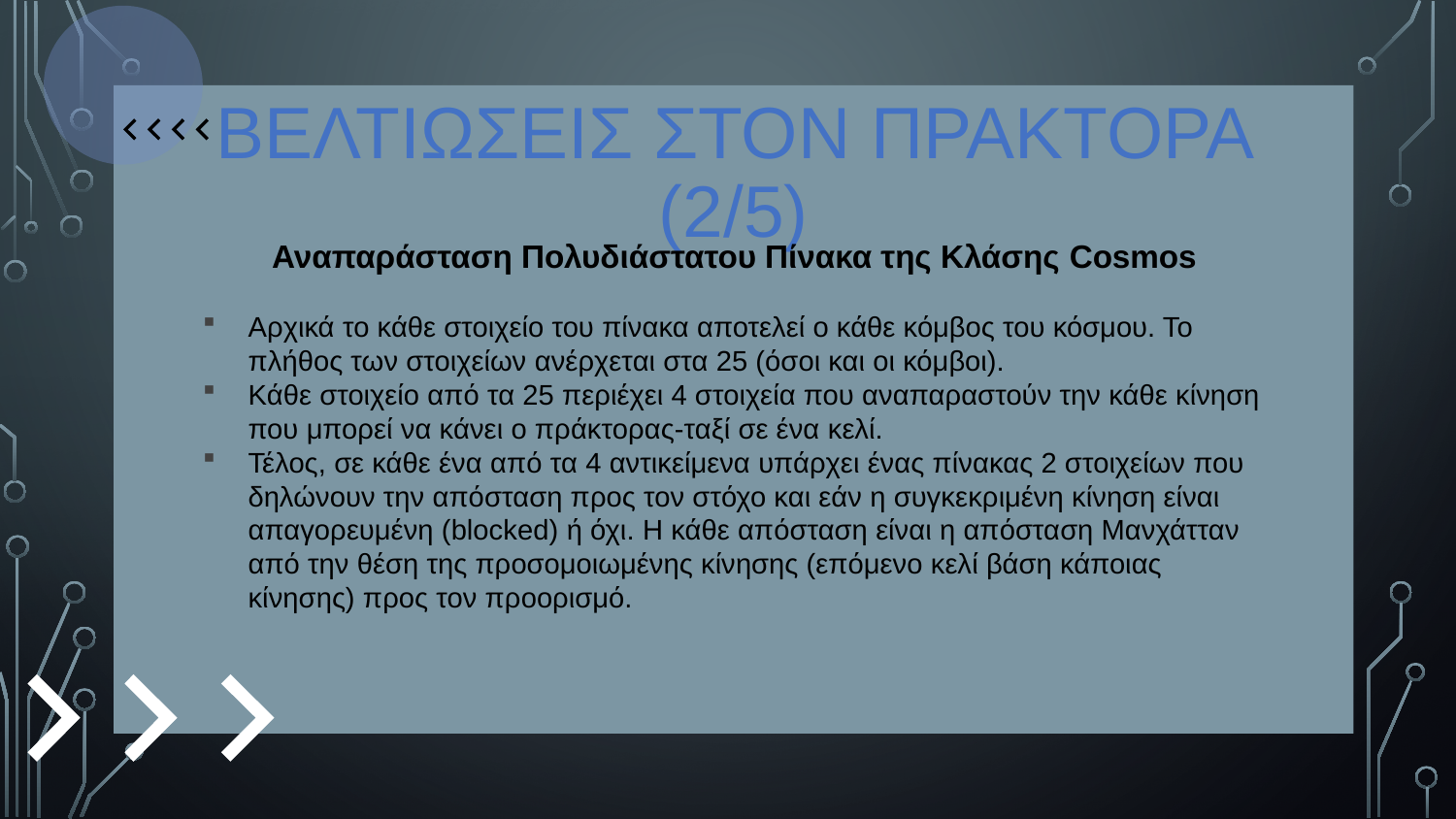

# ΒΕΛΤΙΩΣΕΙΣ ΣΤΟΝ ΠΡΑΚΤΟΡΑ (2/5)
Αναπαράσταση Πολυδιάστατου Πίνακα της Κλάσης Cosmos

Αρχικά το κάθε στοιχείο του πίνακα αποτελεί ο κάθε κόμβος του κόσμου. Το πλήθος των στοιχείων ανέρχεται στα 25 (όσοι και οι κόμβοι).
Κάθε στοιχείο από τα 25 περιέχει 4 στοιχεία που αναπαραστούν την κάθε κίνηση που μπορεί να κάνει ο πράκτορας-ταξί σε ένα κελί.
Τέλος, σε κάθε ένα από τα 4 αντικείμενα υπάρχει ένας πίνακας 2 στοιχείων που δηλώνουν την απόσταση προς τον στόχο και εάν η συγκεκριμένη κίνηση είναι απαγορευμένη (blocked) ή όχι. Η κάθε απόσταση είναι η απόσταση Μανχάτταν από την θέση της προσομοιωμένης κίνησης (επόμενο κελί βάση κάποιας κίνησης) προς τον προορισμό.